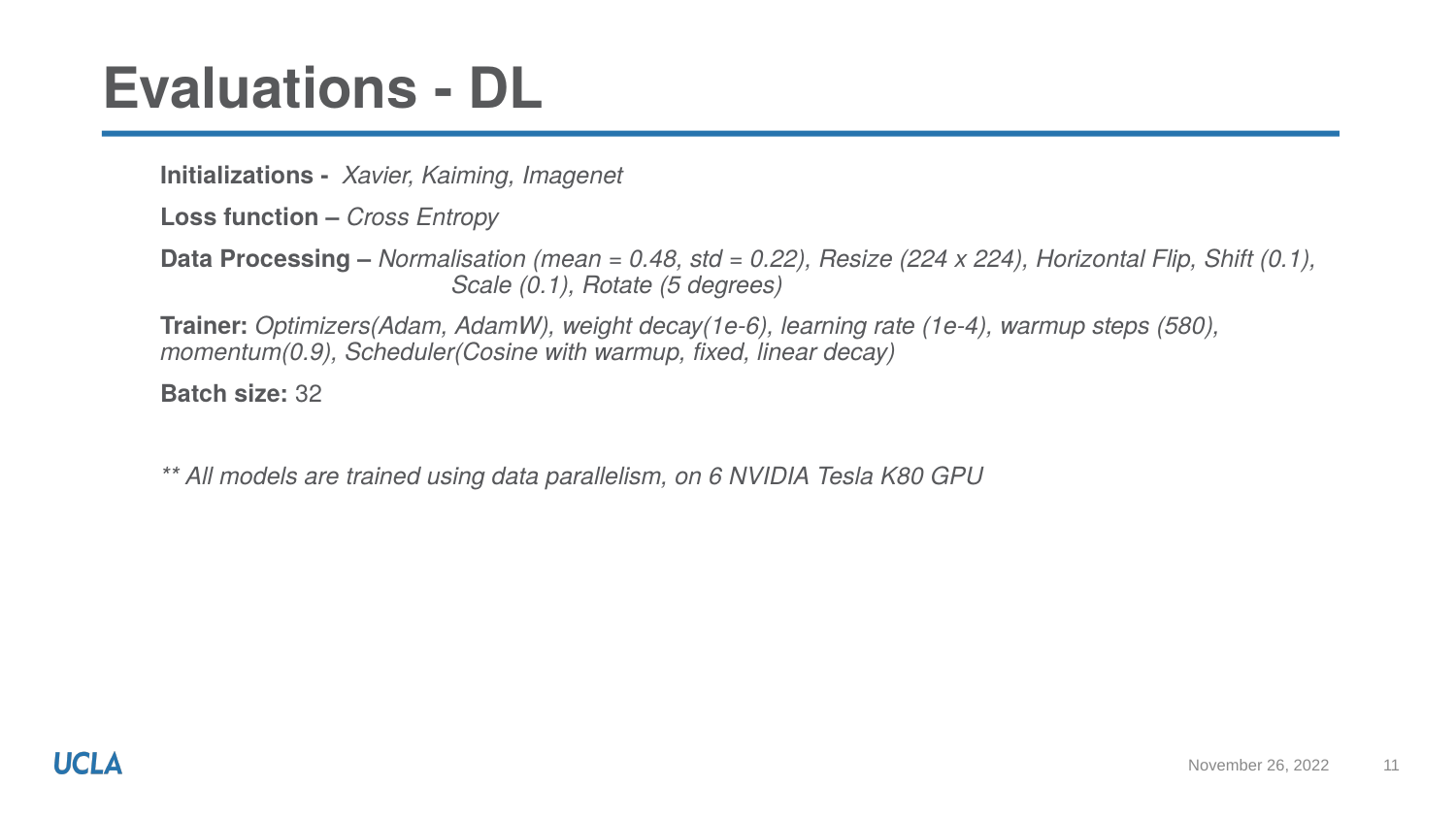

# Evaluations - DL
Initializations -  Xavier, Kaiming, Imagenet
Loss function – Cross Entropy
Data Processing – Normalisation (mean = 0.48, std = 0.22), Resize (224 x 224), Horizontal Flip, Shift (0.1), 		Scale (0.1), Rotate (5 degrees)
Trainer: Optimizers(Adam, AdamW), weight decay(1e-6), learning rate (1e-4), warmup steps (580),   	momentum(0.9), Scheduler(Cosine with warmup, fixed, linear decay)
Batch size: 32

** All models are trained using data parallelism, on 6 NVIDIA Tesla K80 GPU
November 26, 2022
11